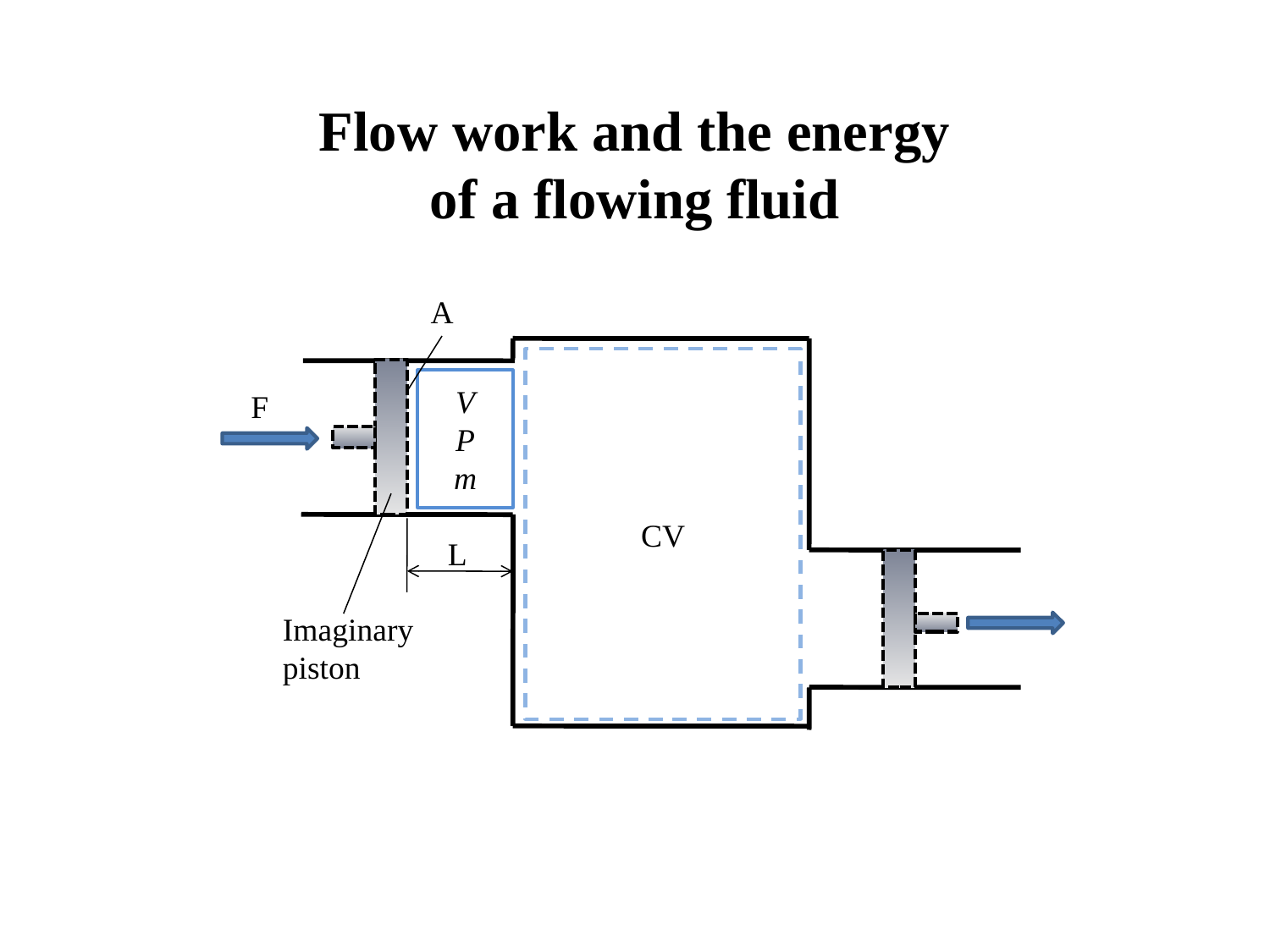

Flow work and the energy
of a flowing fluid
A
CV

V
P
m

F

L

Imaginary
piston